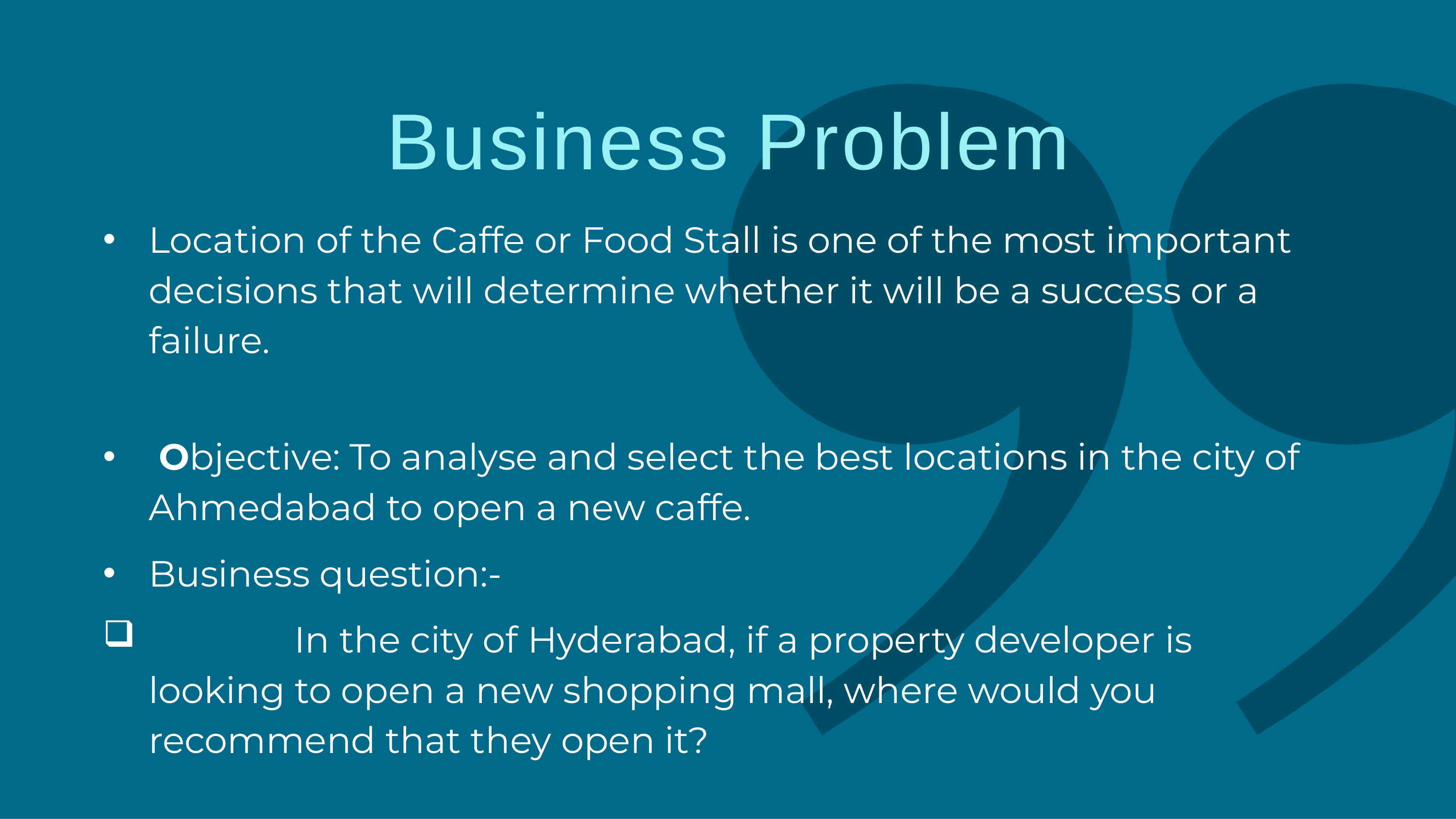

# Business Problem
Location of the Caffe or Food Stall is one of the most important decisions that will determine whether it will be a success or a failure.

 Objective: To analyse and select the best locations in the city of Ahmedabad to open a new caffe.
Business question:-
		In the city of Hyderabad, if a property developer is looking to open a new shopping mall, where would you recommend that they open it?